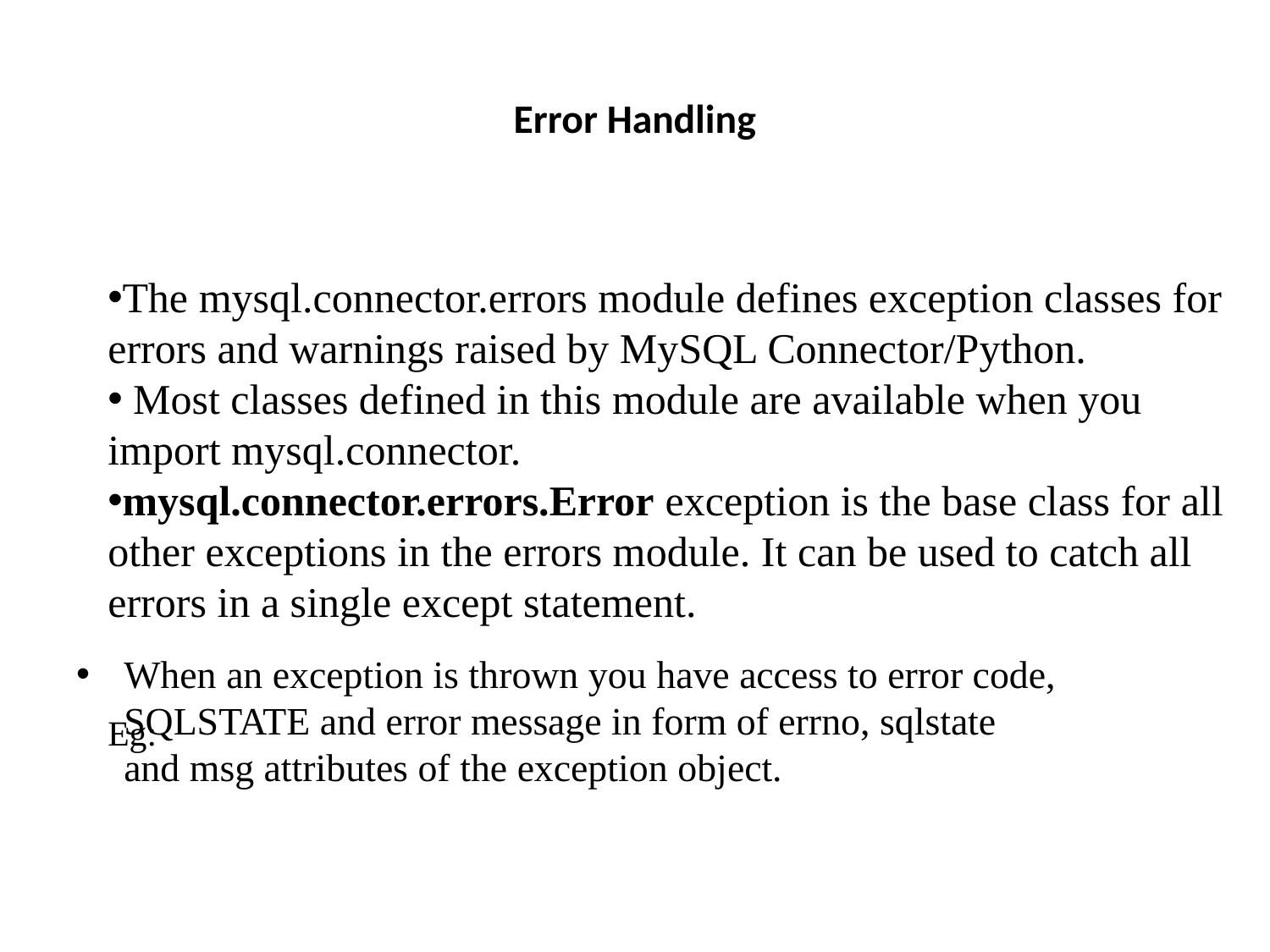

# Error Handling

When an exception is thrown you have access to error code, SQLSTATE and error message in form of errno, sqlstate and msg attributes of the exception object.

The mysql.connector.errors module defines exception classes for errors and warnings raised by MySQL Connector/Python.
 Most classes defined in this module are available when you import mysql.connector.
mysql.connector.errors.Error exception is the base class for all other exceptions in the errors module. It can be used to catch all errors in a single except statement.

Eg: